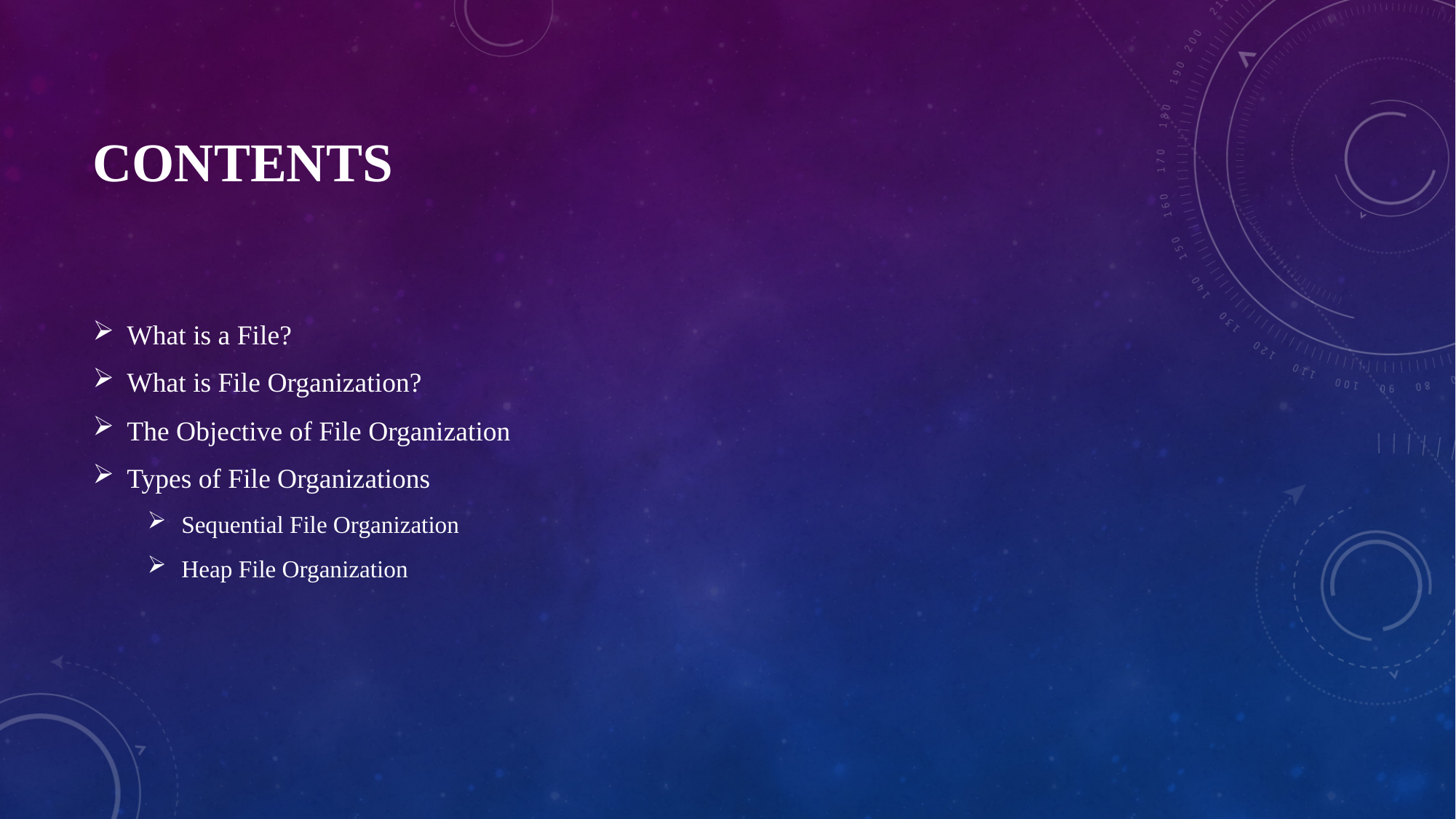

# Contents
What is a File?
What is File Organization?
The Objective of File Organization
Types of File Organizations
Sequential File Organization
Heap File Organization